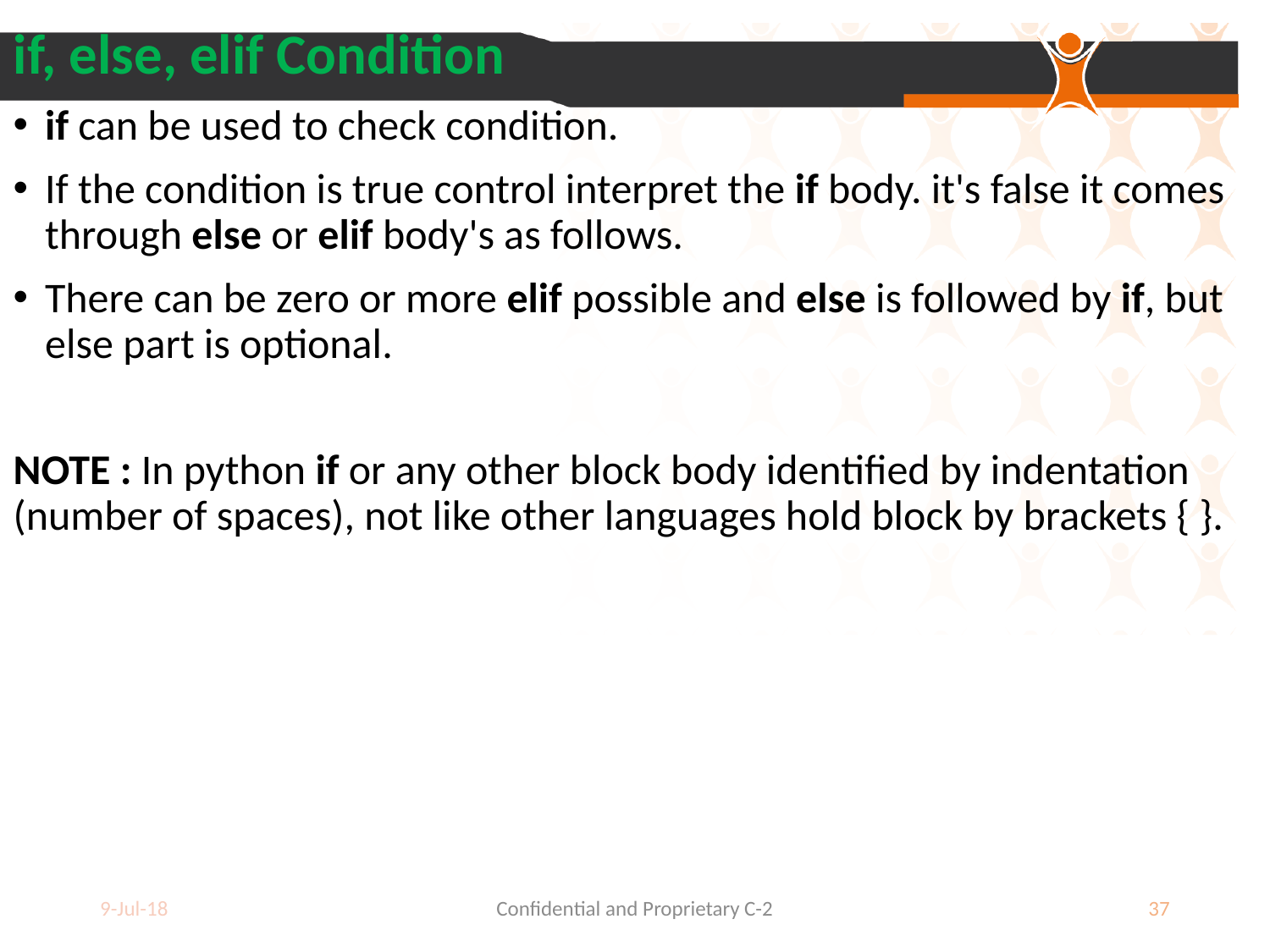

if, else, elif Condition
if can be used to check condition.
If the condition is true control interpret the if body. it's false it comes through else or elif body's as follows.
There can be zero or more elif possible and else is followed by if, but else part is optional.

NOTE : In python if or any other block body identified by indentation (number of spaces), not like other languages hold block by brackets { }.

9-Jul-18
Confidential and Proprietary C-2
37